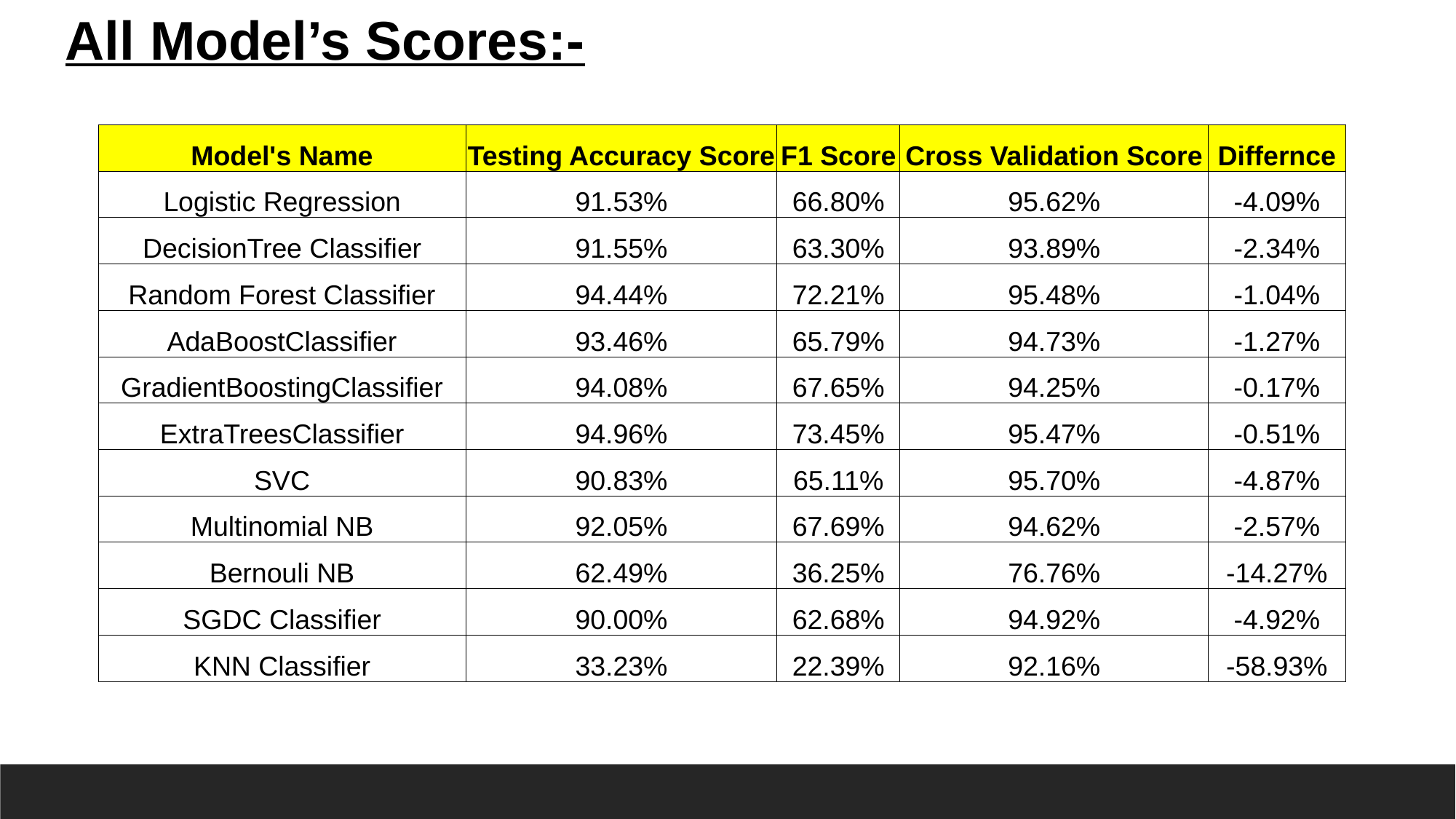

All Model’s Scores:-
| Model's Name | Testing Accuracy Score | F1 Score | Cross Validation Score | Differnce |
| --- | --- | --- | --- | --- |
| Logistic Regression | 91.53% | 66.80% | 95.62% | -4.09% |
| DecisionTree Classifier | 91.55% | 63.30% | 93.89% | -2.34% |
| Random Forest Classifier | 94.44% | 72.21% | 95.48% | -1.04% |
| AdaBoostClassifier | 93.46% | 65.79% | 94.73% | -1.27% |
| GradientBoostingClassifier | 94.08% | 67.65% | 94.25% | -0.17% |
| ExtraTreesClassifier | 94.96% | 73.45% | 95.47% | -0.51% |
| SVC | 90.83% | 65.11% | 95.70% | -4.87% |
| Multinomial NB | 92.05% | 67.69% | 94.62% | -2.57% |
| Bernouli NB | 62.49% | 36.25% | 76.76% | -14.27% |
| SGDC Classifier | 90.00% | 62.68% | 94.92% | -4.92% |
| KNN Classifier | 33.23% | 22.39% | 92.16% | -58.93% |